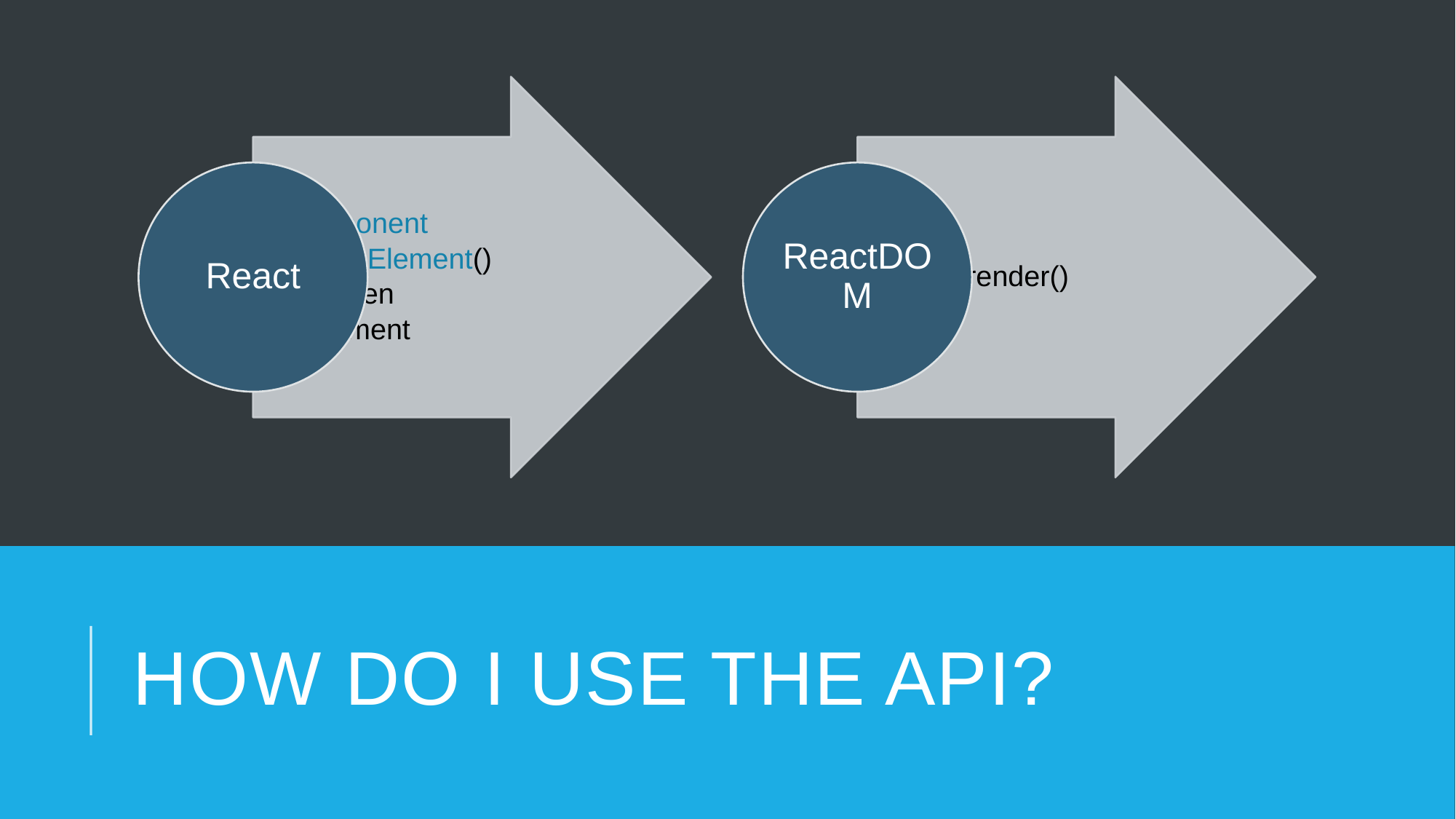

Component
.createElement()
.Children
.Fragment
React
render()
ReactDOM

# How do I use The API?
ES6 class extends || .createClass()
.createElement(type, {props}, […children])
.map() | .forEach() | .count() | toArray()
Enclose elements w/o creating another
.render(element, container, [callback])